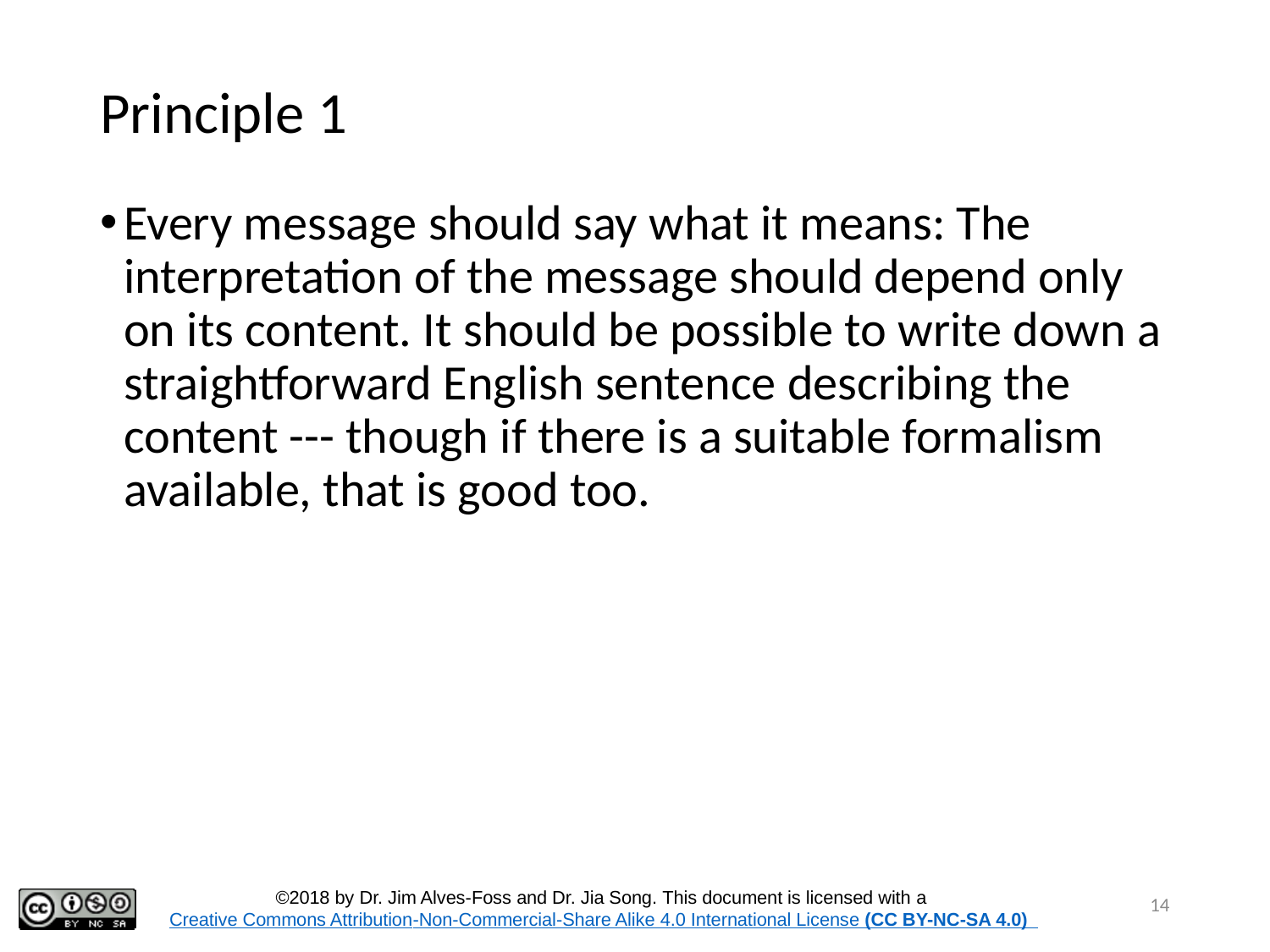

# Principle 1
Every message should say what it means: The interpretation of the message should depend only on its content. It should be possible to write down a straightforward English sentence describing the content --- though if there is a suitable formalism available, that is good too.
14